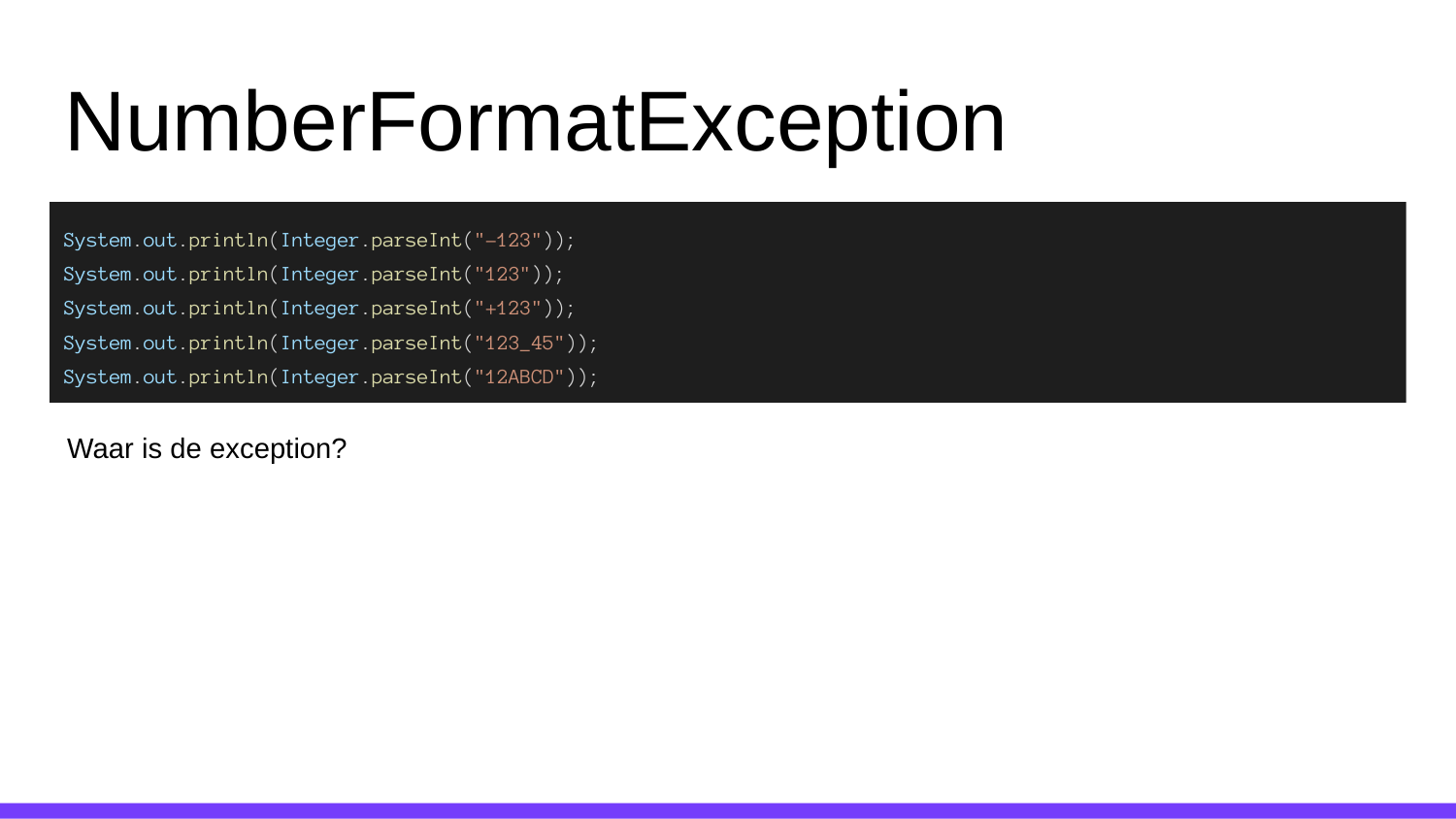

# NumberFormatException
System.out.println(Integer.parseInt("-123"));
System.out.println(Integer.parseInt("123"));
System.out.println(Integer.parseInt("+123"));
System.out.println(Integer.parseInt("123_45"));
System.out.println(Integer.parseInt("12ABCD"));
Waar is de exception?